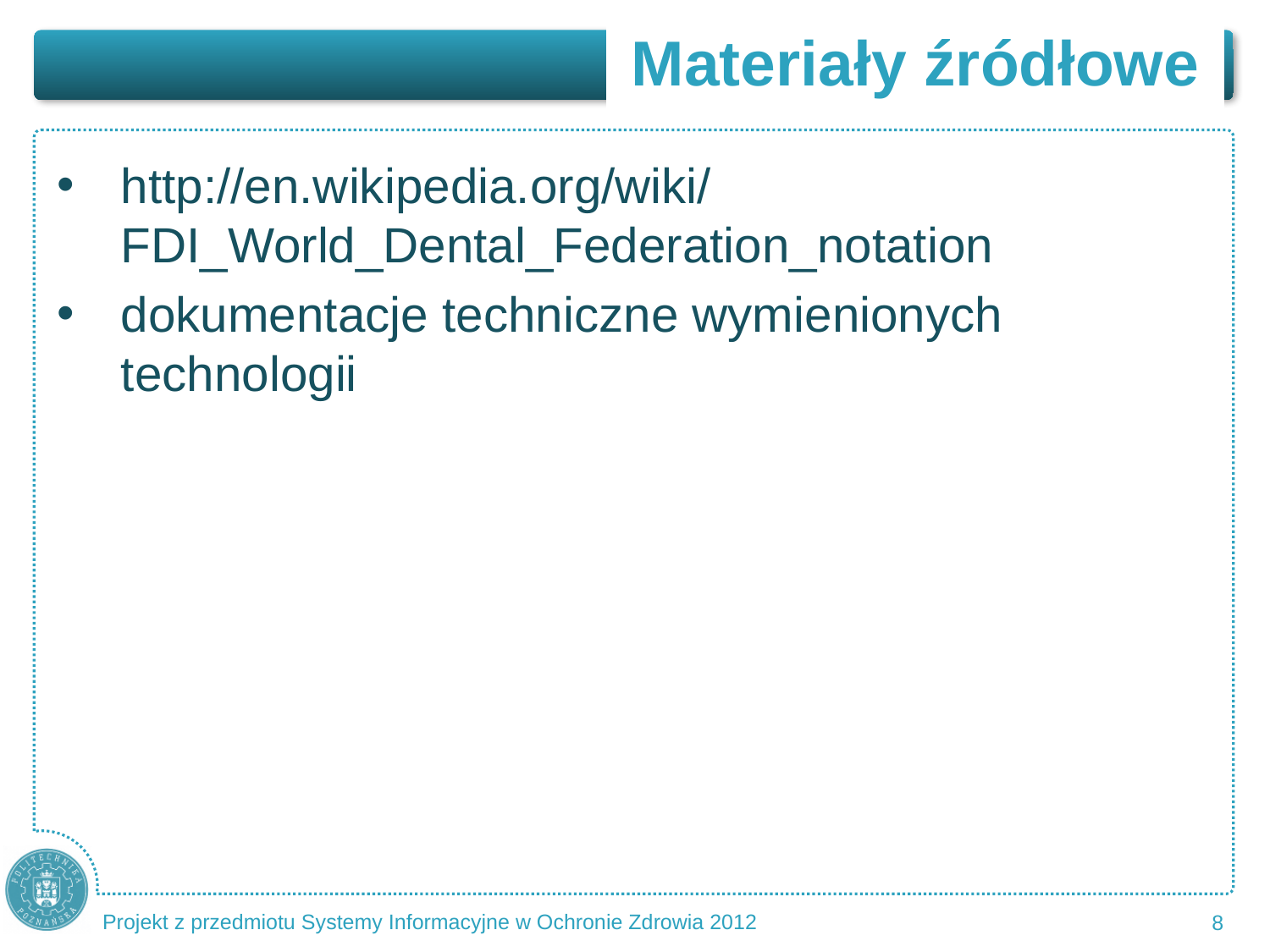

http://en.wikipedia.org/wiki/FDI_World_Dental_Federation_notation
dokumentacje techniczne wymienionych technologii

8
Projekt z przedmiotu Systemy Informacyjne w Ochronie Zdrowia 2012